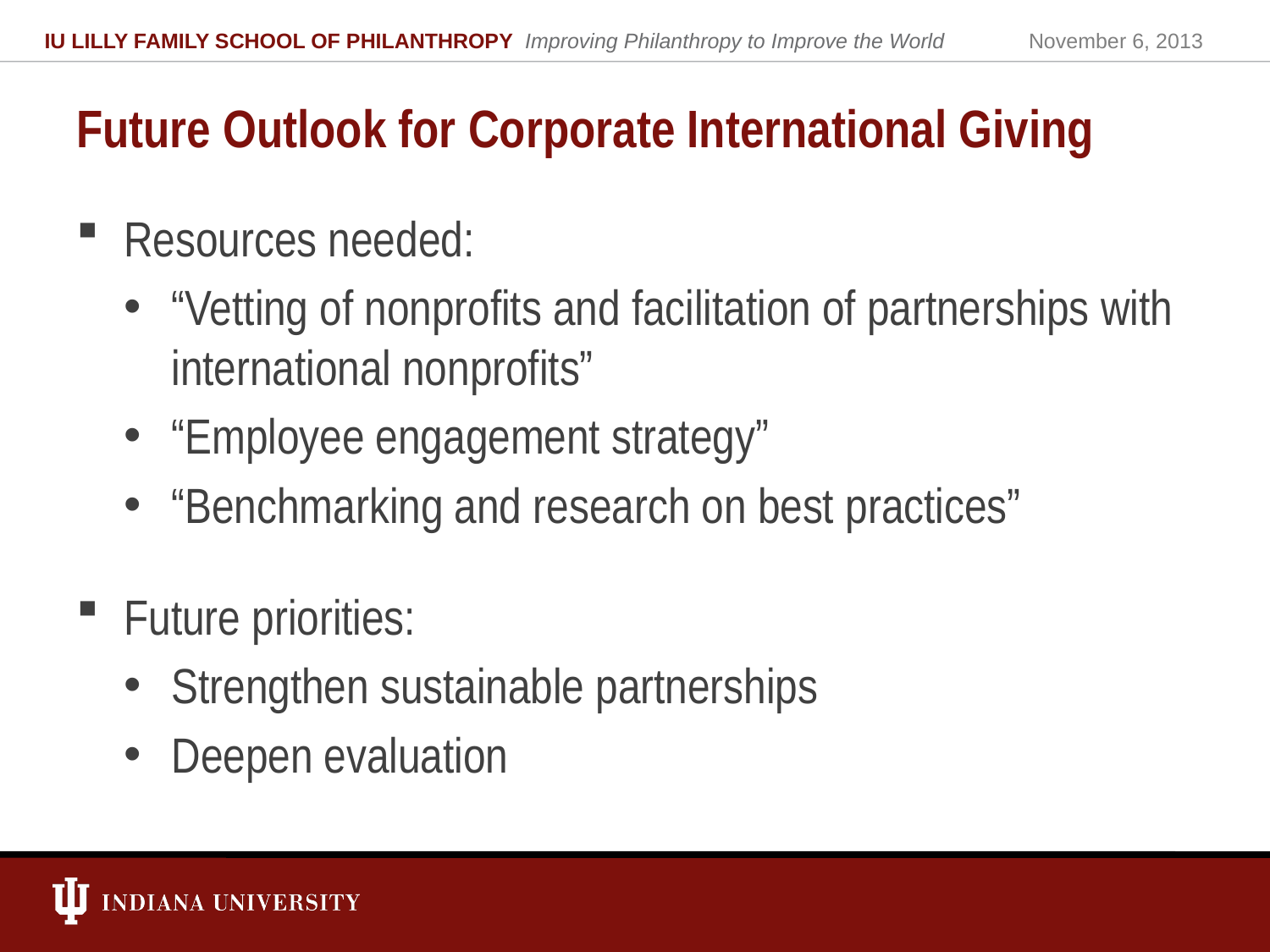

IU LILLY FAMILY SCHOOL OF PHILANTHROPY  Improving Philanthropy to Improve the World
November 6, 2013
# Future Outlook for Corporate International Giving
Resources needed:
“Vetting of nonprofits and facilitation of partnerships with international nonprofits”
“Employee engagement strategy”
“Benchmarking and research on best practices”
Future priorities:
Strengthen sustainable partnerships
Deepen evaluation